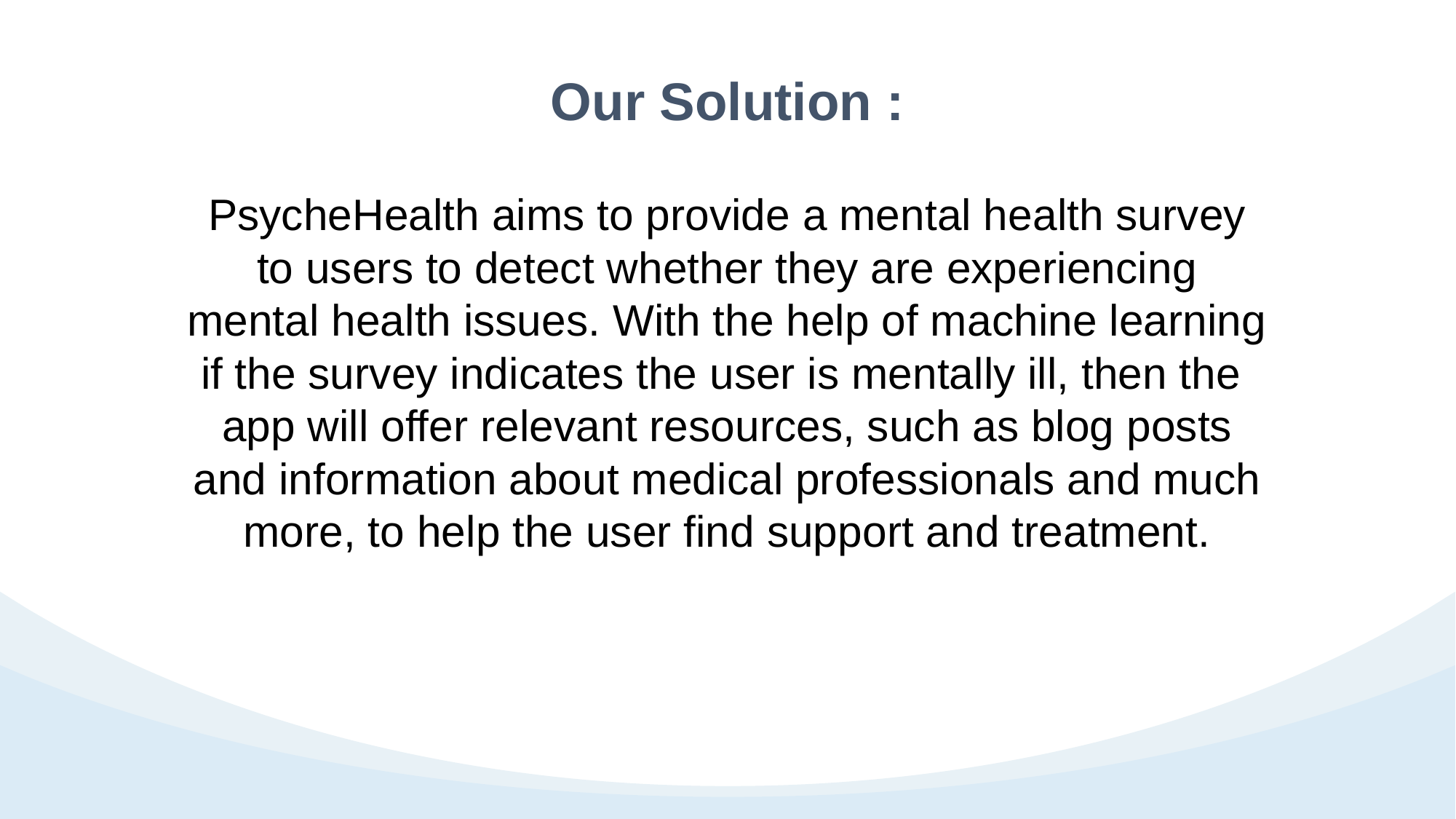

Our Solution :
PsycheHealth aims to provide a mental health survey to users to detect whether they are experiencing mental health issues. With the help of machine learning if the survey indicates the user is mentally ill, then the  app will offer relevant resources, such as blog posts and information about medical professionals and much more, to help the user find support and treatment.